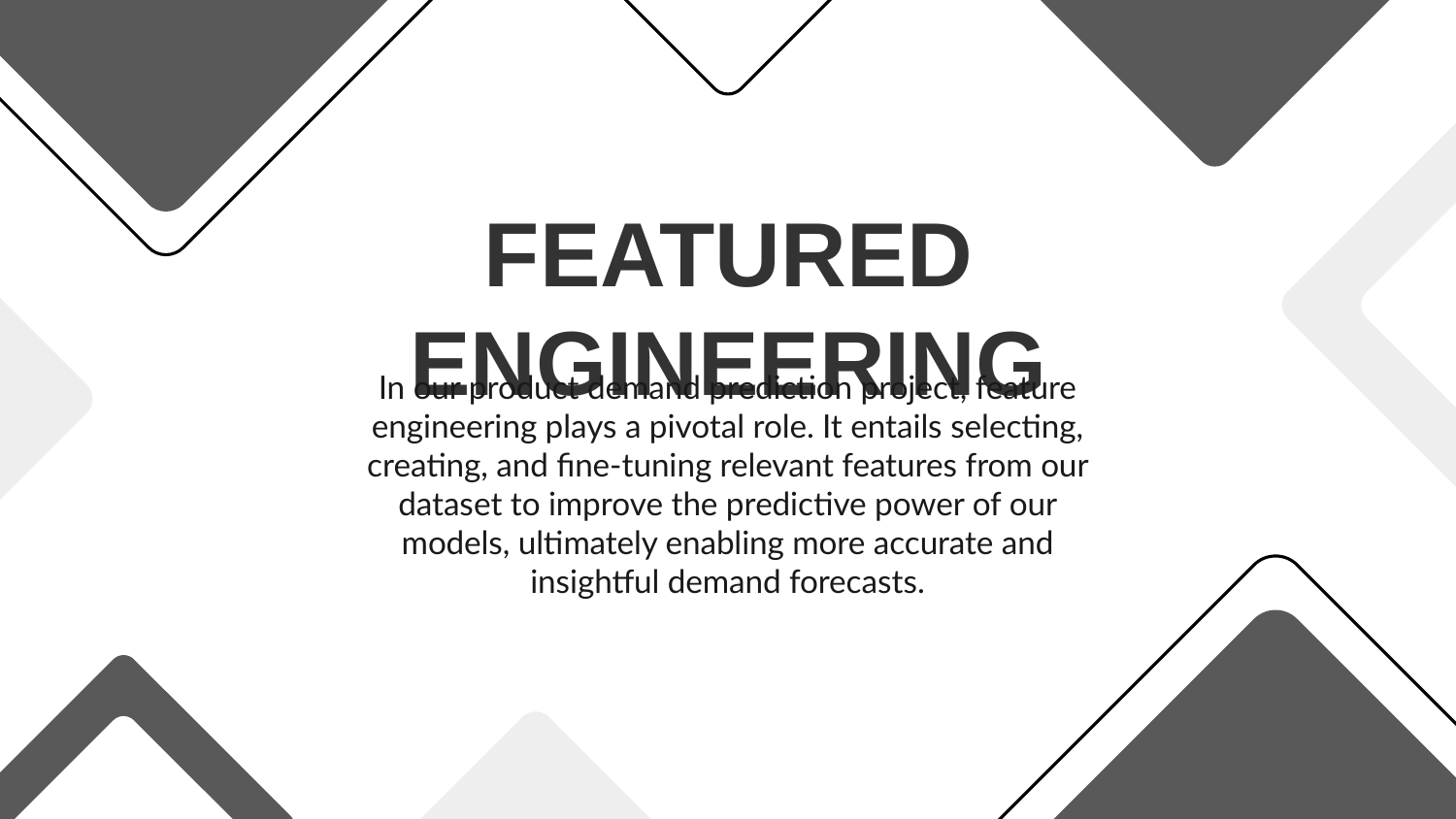

# FEATURED ENGINEERING
In our product demand prediction project, feature engineering plays a pivotal role. It entails selecting, creating, and fine-tuning relevant features from our dataset to improve the predictive power of our models, ultimately enabling more accurate and insightful demand forecasts.